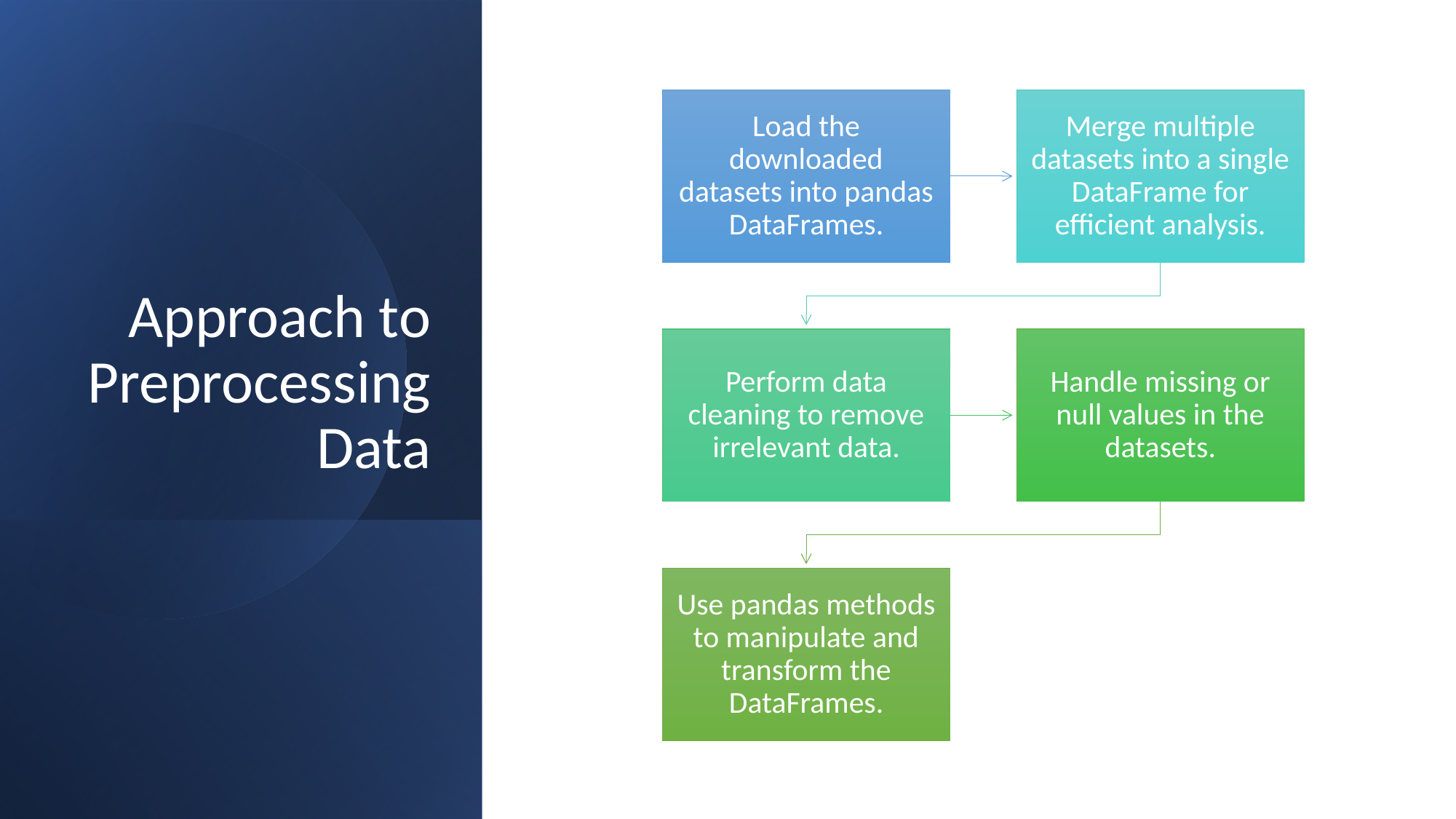

Load the downloaded datasets into pandas DataFrames.

Merge multiple datasets into a single DataFrame for efficient analysis.

Perform data cleaning to remove irrelevant data.

Handle missing or null values in the datasets.
Use pandas methods to manipulate and transform the DataFrames.

# Approach to Preprocessing Data